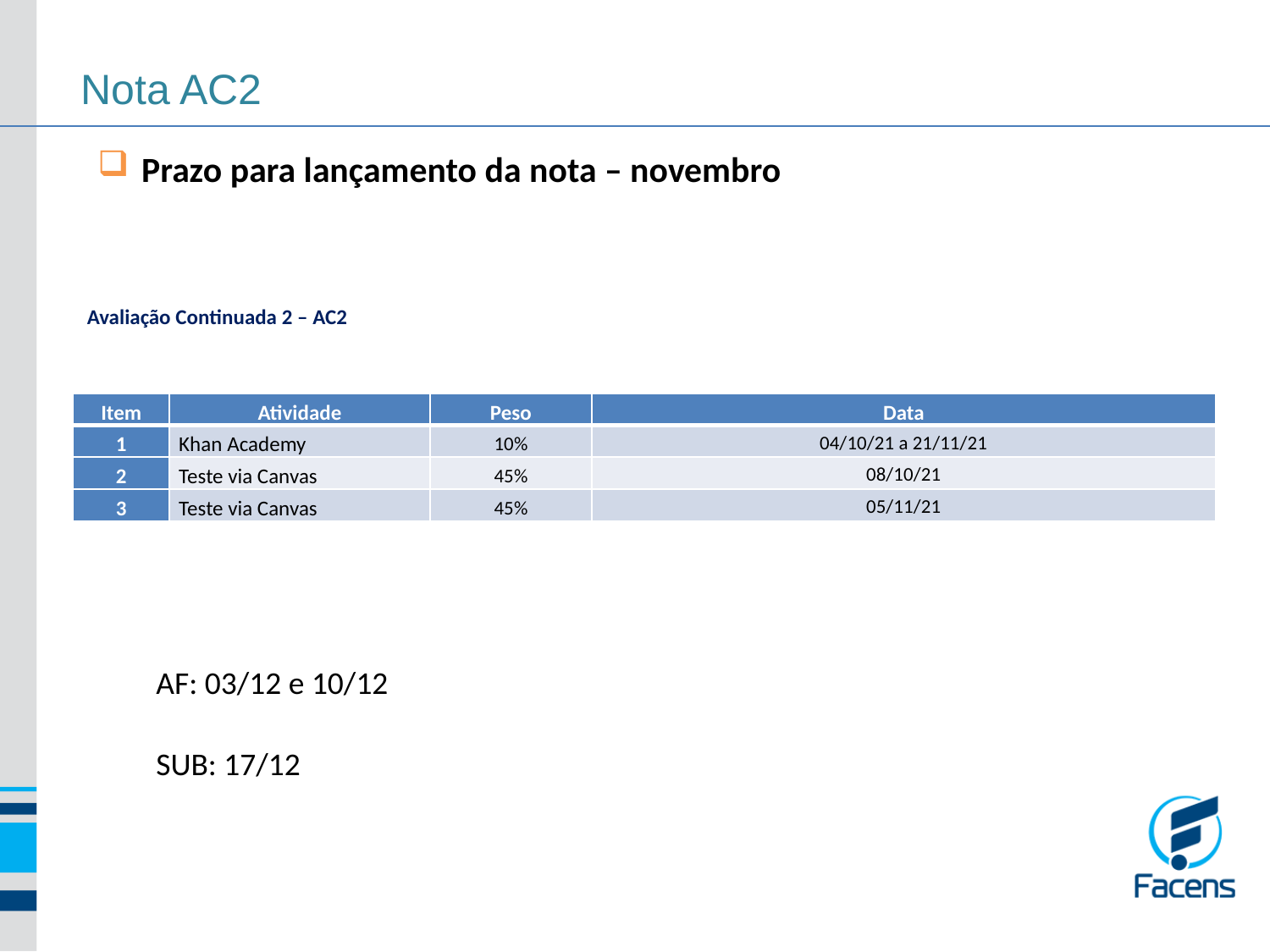

# Nota AC2
 Prazo para lançamento da nota – novembro

Avaliação Continuada 2 – AC2

| Item | Atividade | Peso | Data |
| --- | --- | --- | --- |
| 1 | Khan Academy | 10% | 04/10/21 a 21/11/21 |
| 2 | Teste via Canvas | 45% | 08/10/21 |
| 3 | Teste via Canvas | 45% | 05/11/21 |
AF: 03/12 e 10/12
SUB: 17/12